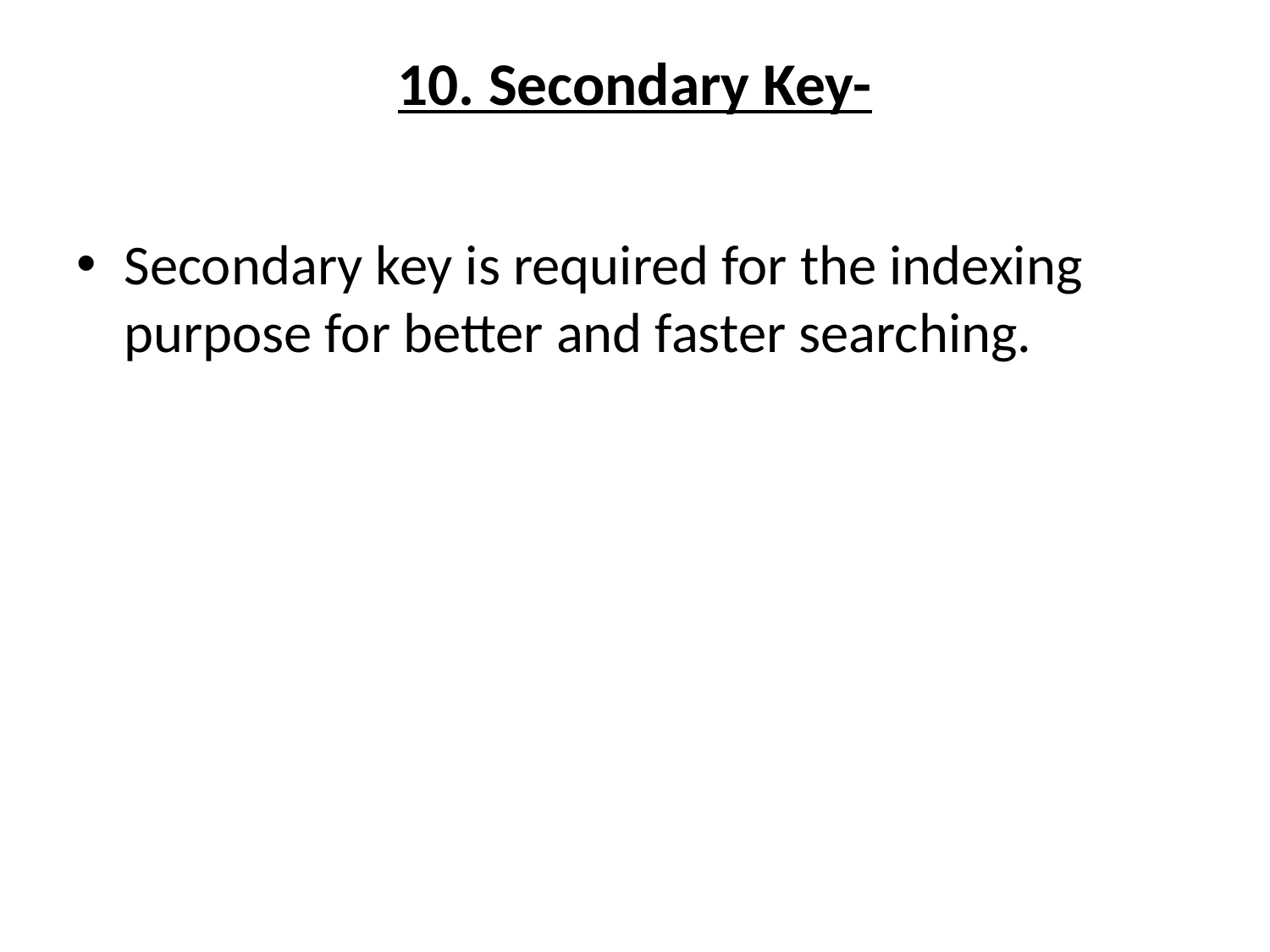

# 10. Secondary Key-
Secondary key is required for the indexing purpose for better and faster searching.